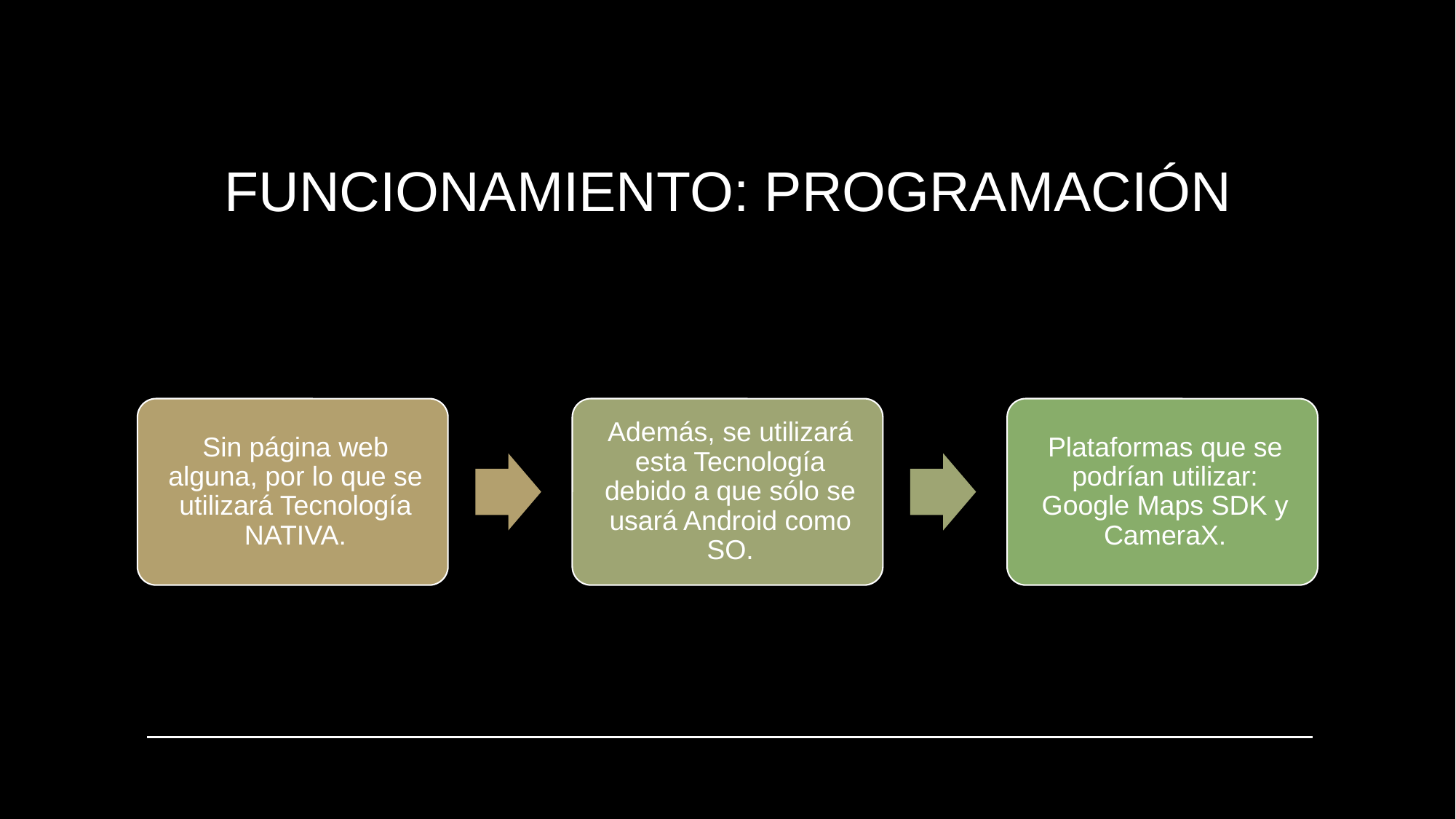

# FUNCIONAMIENTO: PROGRAMACIÓN
Sin página web alguna, por lo que se utilizará Tecnología NATIVA.

Además, se utilizará esta Tecnología debido a que sólo se usará Android como SO.

Plataformas que se podrían utilizar: Google Maps SDK y CameraX.